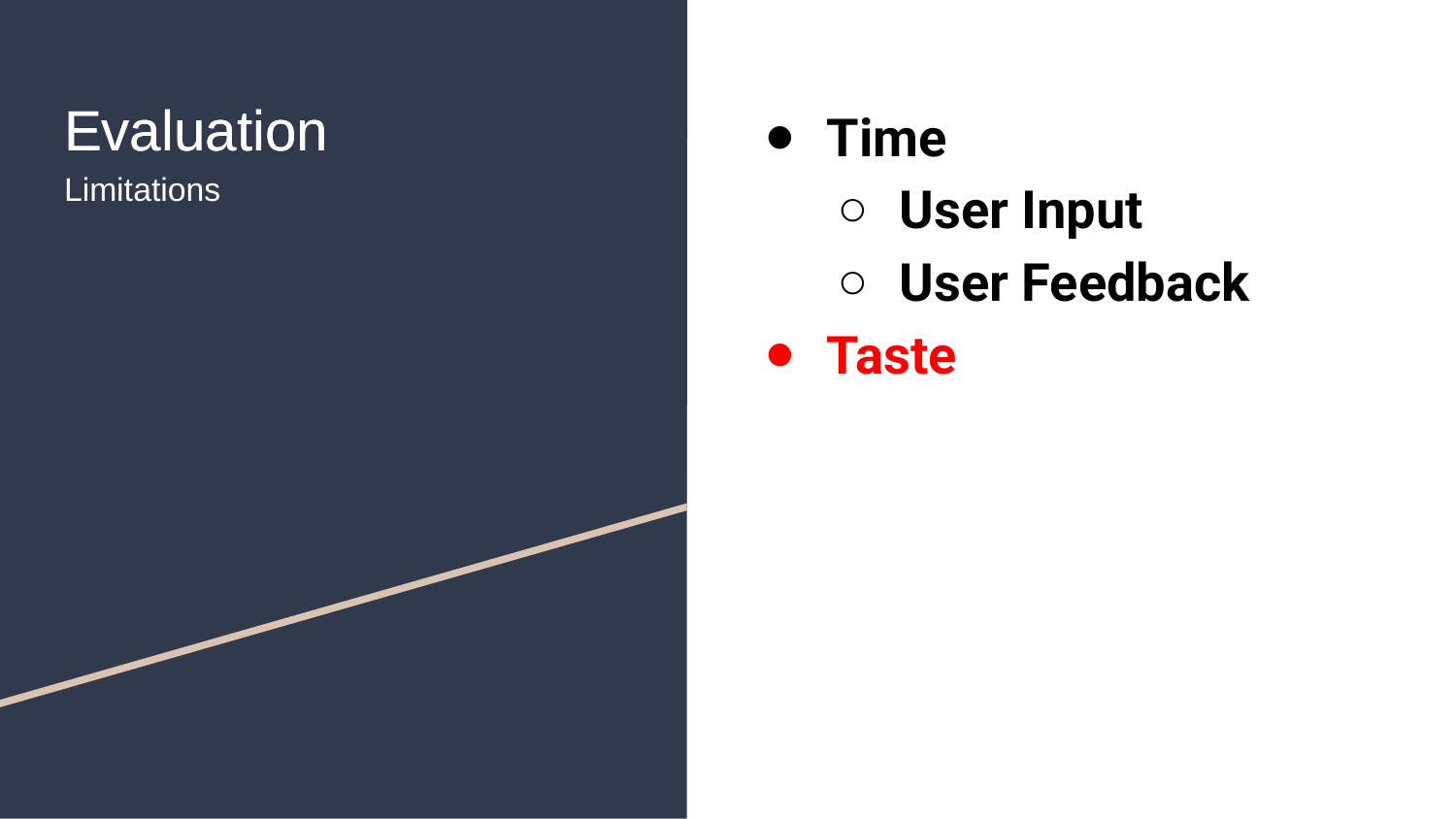

# Evaluation
Evaluation
Limitations
Time
User Input
User Feedback
Taste